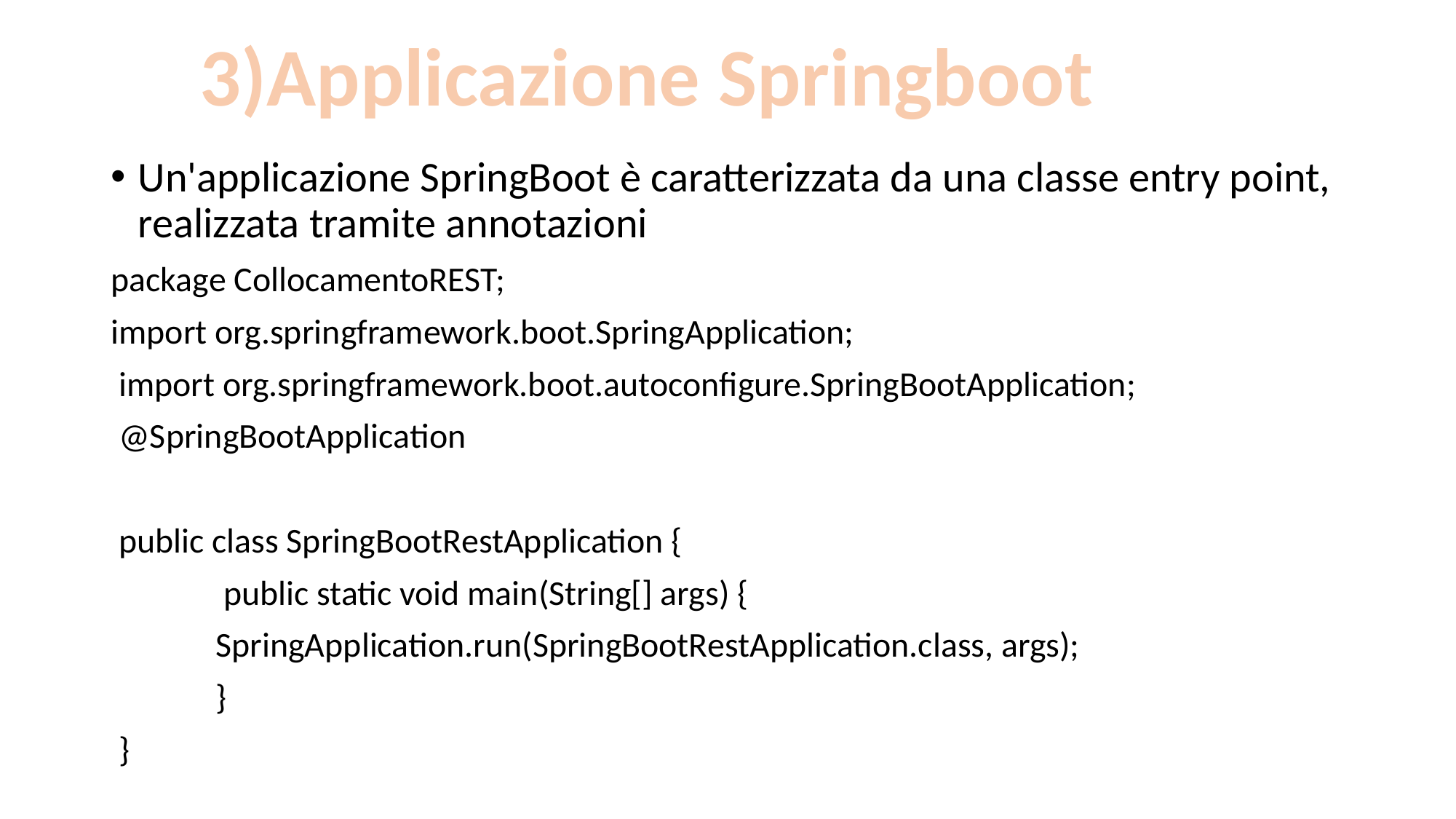

3)Applicazione Springboot
Un'applicazione SpringBoot è caratterizzata da una classe entry point, realizzata tramite annotazioni
package CollocamentoREST;
import org.springframework.boot.SpringApplication;
 import org.springframework.boot.autoconfigure.SpringBootApplication;
 @SpringBootApplication

 public class SpringBootRestApplication {
	 public static void main(String[] args) {
		SpringApplication.run(SpringBootRestApplication.class, args);
 					}
 }